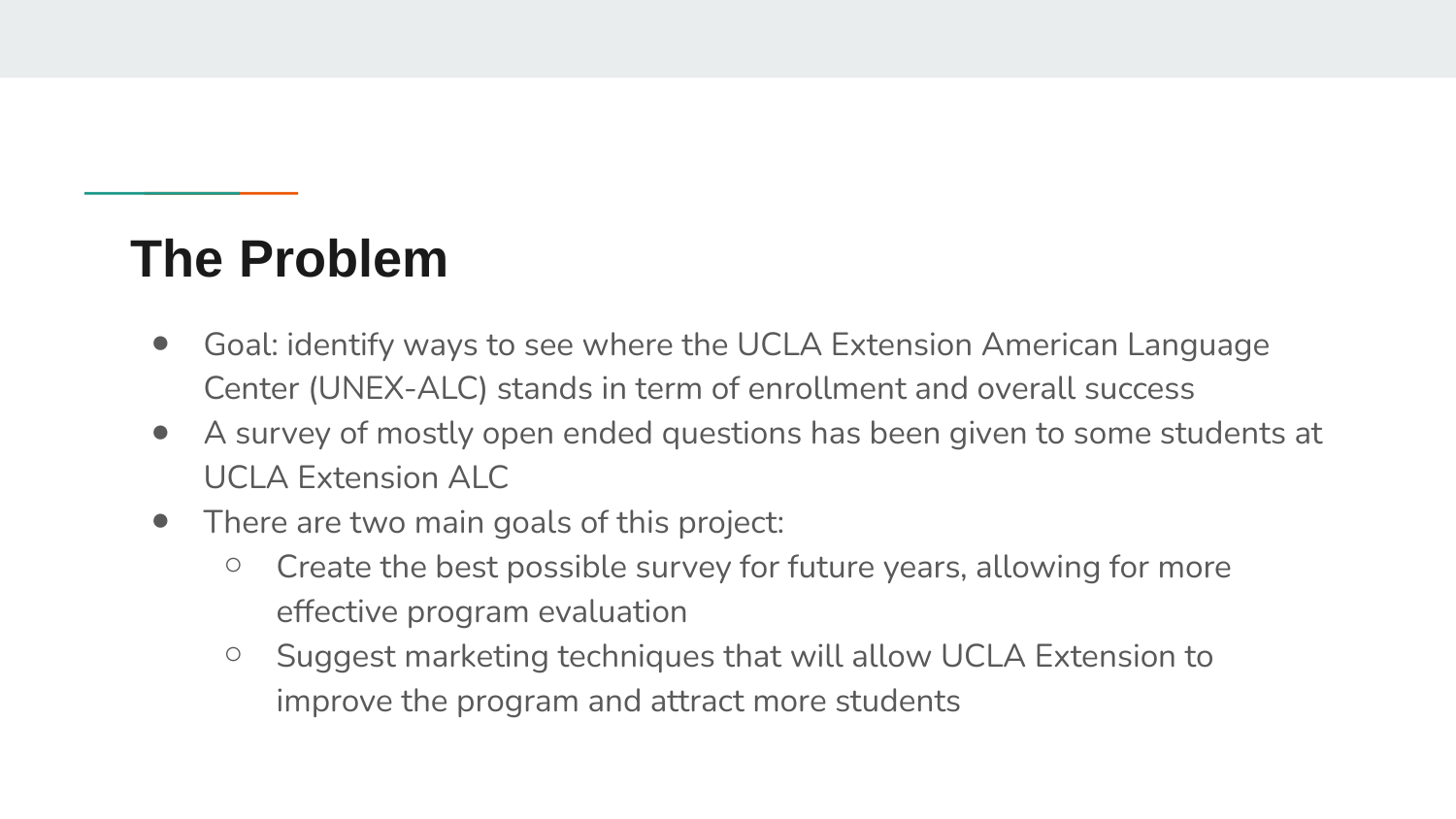

# The Problem
Goal: identify ways to see where the UCLA Extension American Language Center (UNEX-ALC) stands in term of enrollment and overall success
A survey of mostly open ended questions has been given to some students at UCLA Extension ALC
There are two main goals of this project:
Create the best possible survey for future years, allowing for more effective program evaluation
Suggest marketing techniques that will allow UCLA Extension to improve the program and attract more students